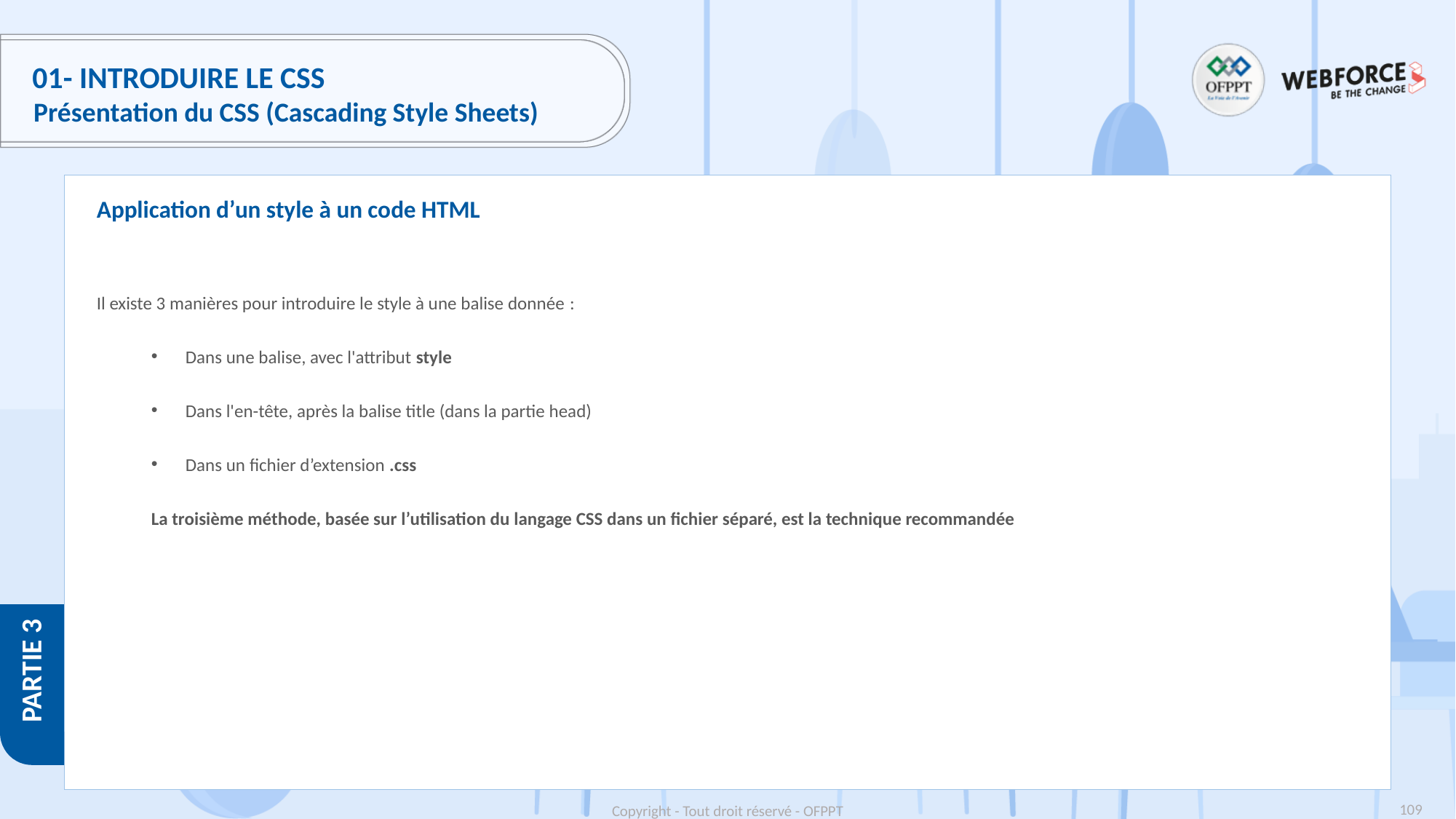

# 01- Introduire le CSS
Présentation du CSS (Cascading Style Sheets)
Application d’un style à un code HTML

Il existe 3 manières pour introduire le style à une balise donnée :
Dans une balise, avec l'attribut style
Dans l'en-tête, après la balise title (dans la partie head)
Dans un fichier d’extension .css
La troisième méthode, basée sur l’utilisation du langage CSS dans un fichier séparé, est la technique recommandée